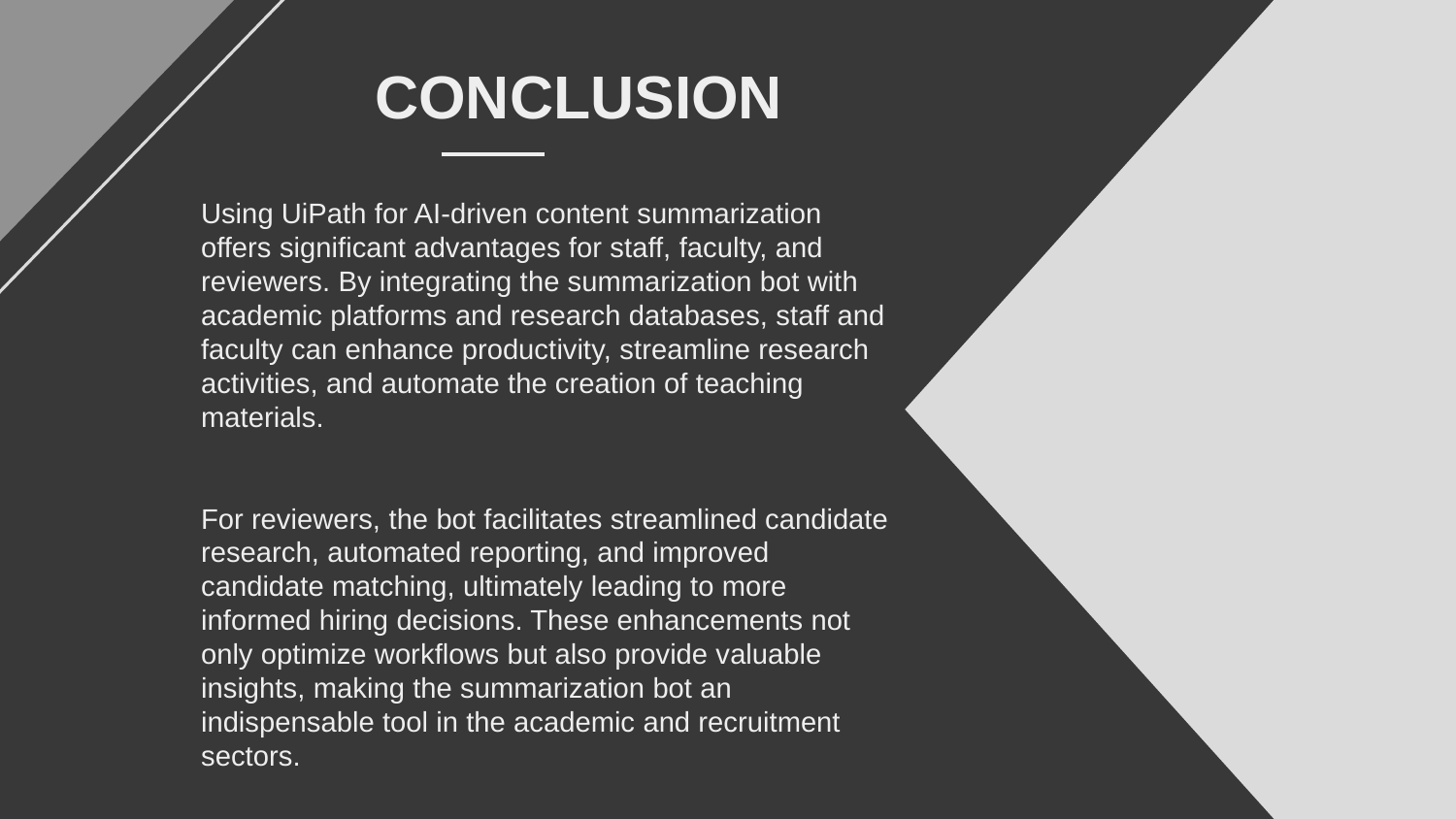

# CONCLUSION
Using UiPath for AI-driven content summarization offers significant advantages for staff, faculty, and reviewers. By integrating the summarization bot with academic platforms and research databases, staff and faculty can enhance productivity, streamline research activities, and automate the creation of teaching materials.

For reviewers, the bot facilitates streamlined candidate research, automated reporting, and improved candidate matching, ultimately leading to more informed hiring decisions. These enhancements not only optimize workflows but also provide valuable insights, making the summarization bot an indispensable tool in the academic and recruitment sectors.